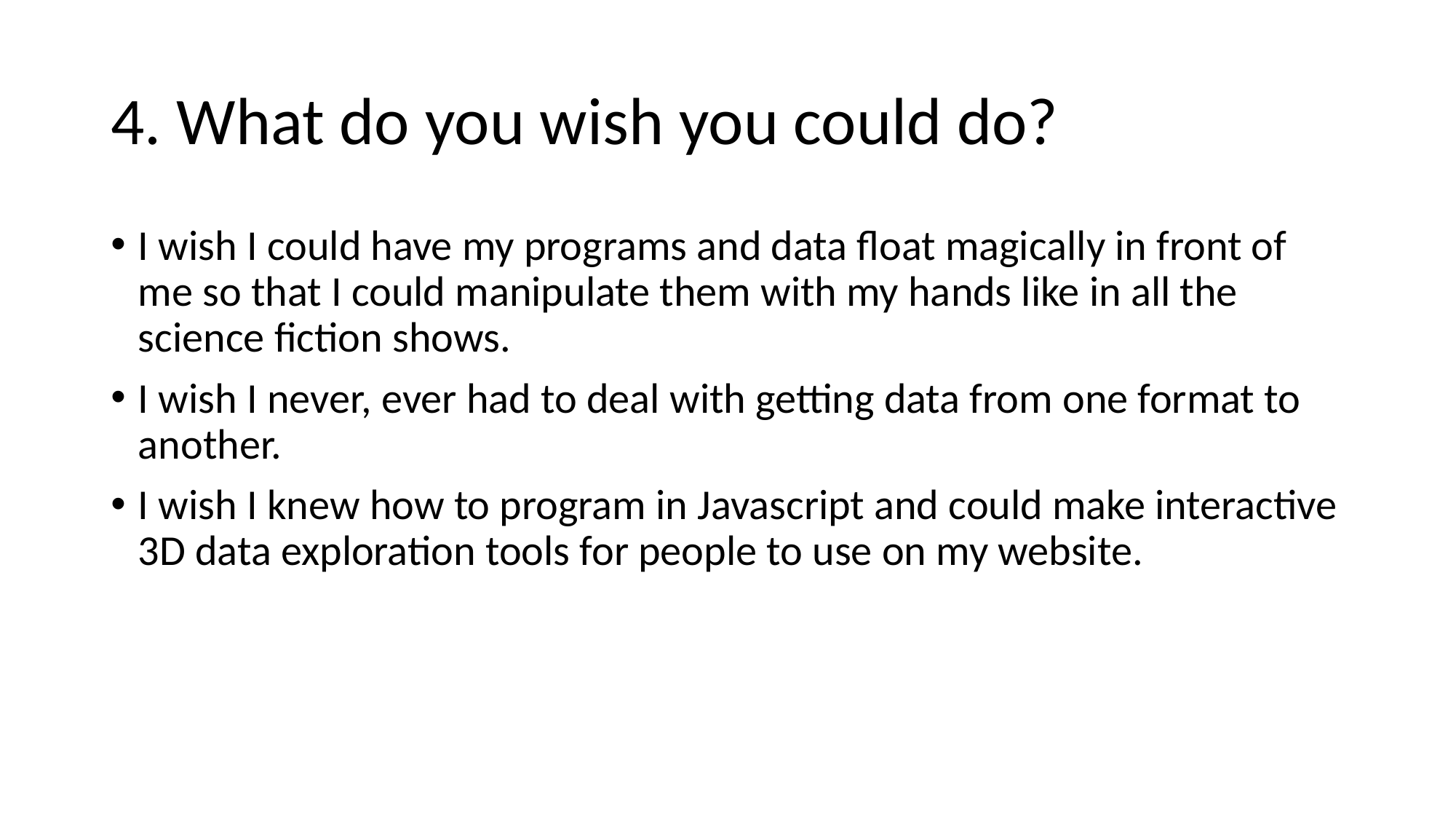

# 4. What do you wish you could do?
I wish I could have my programs and data float magically in front of me so that I could manipulate them with my hands like in all the science fiction shows.
I wish I never, ever had to deal with getting data from one format to another.
I wish I knew how to program in Javascript and could make interactive 3D data exploration tools for people to use on my website.